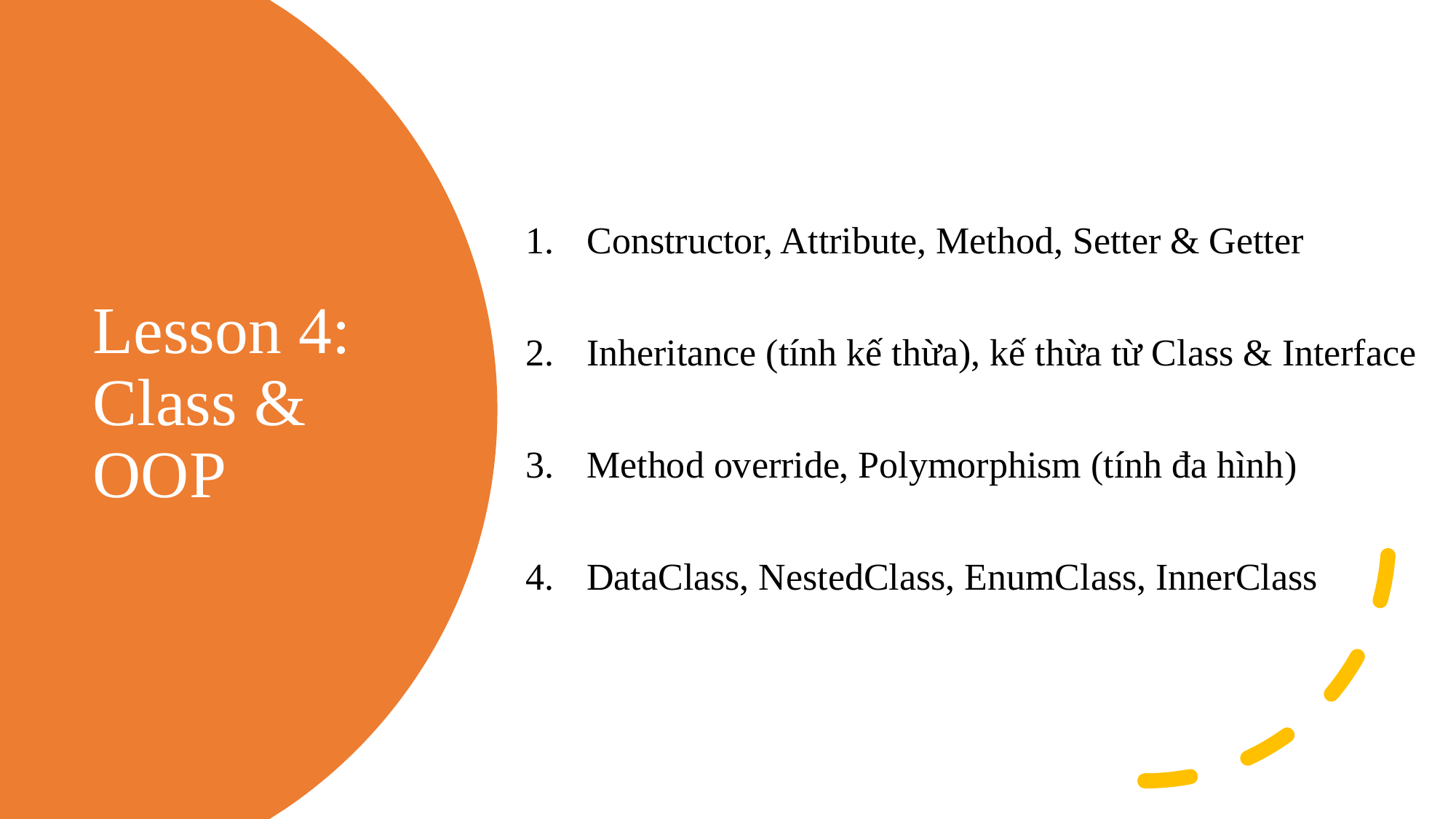

# Lesson 4: Class & OOP
Constructor, Attribute, Method, Setter & Getter

Inheritance (tính kế thừa), kế thừa từ Class & Interface

Method override, Polymorphism (tính đa hình)

DataClass, NestedClass, EnumClass, InnerClass